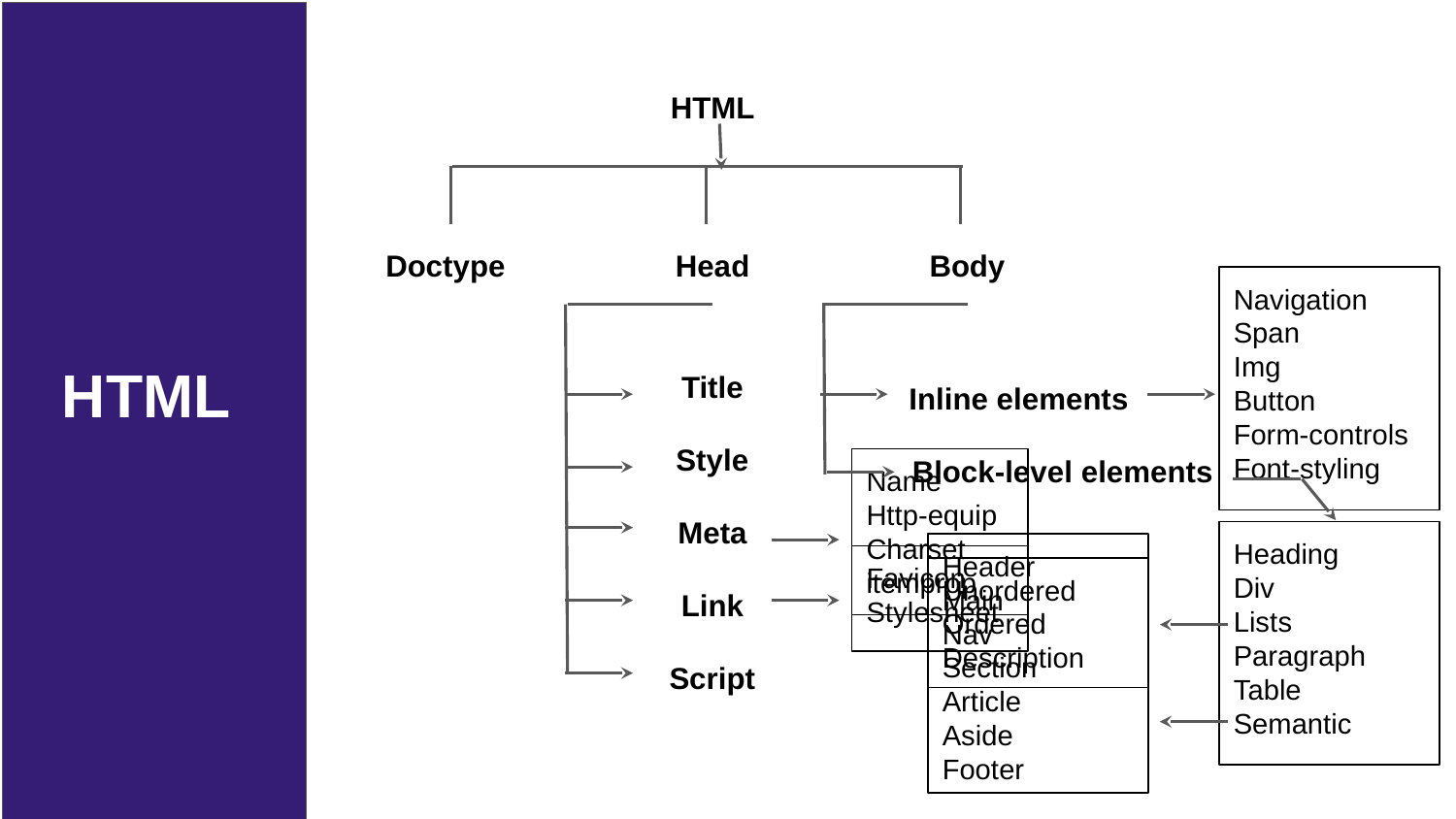

HTML
Doctype
Head
Body
Navigation
Span
Img
Button
Form-controls
Font-styling
HTML
Title
Inline elements
Style
Block-level elements
Name
Http-equip
Charset
itemprop
Meta
Heading
Div
Lists
Paragraph
Table
Semantic
Header
Main
Nav
Section
Article
Aside
Footer

Favicon
Stylesheet
Unordered
Ordered
Description
Link
Script